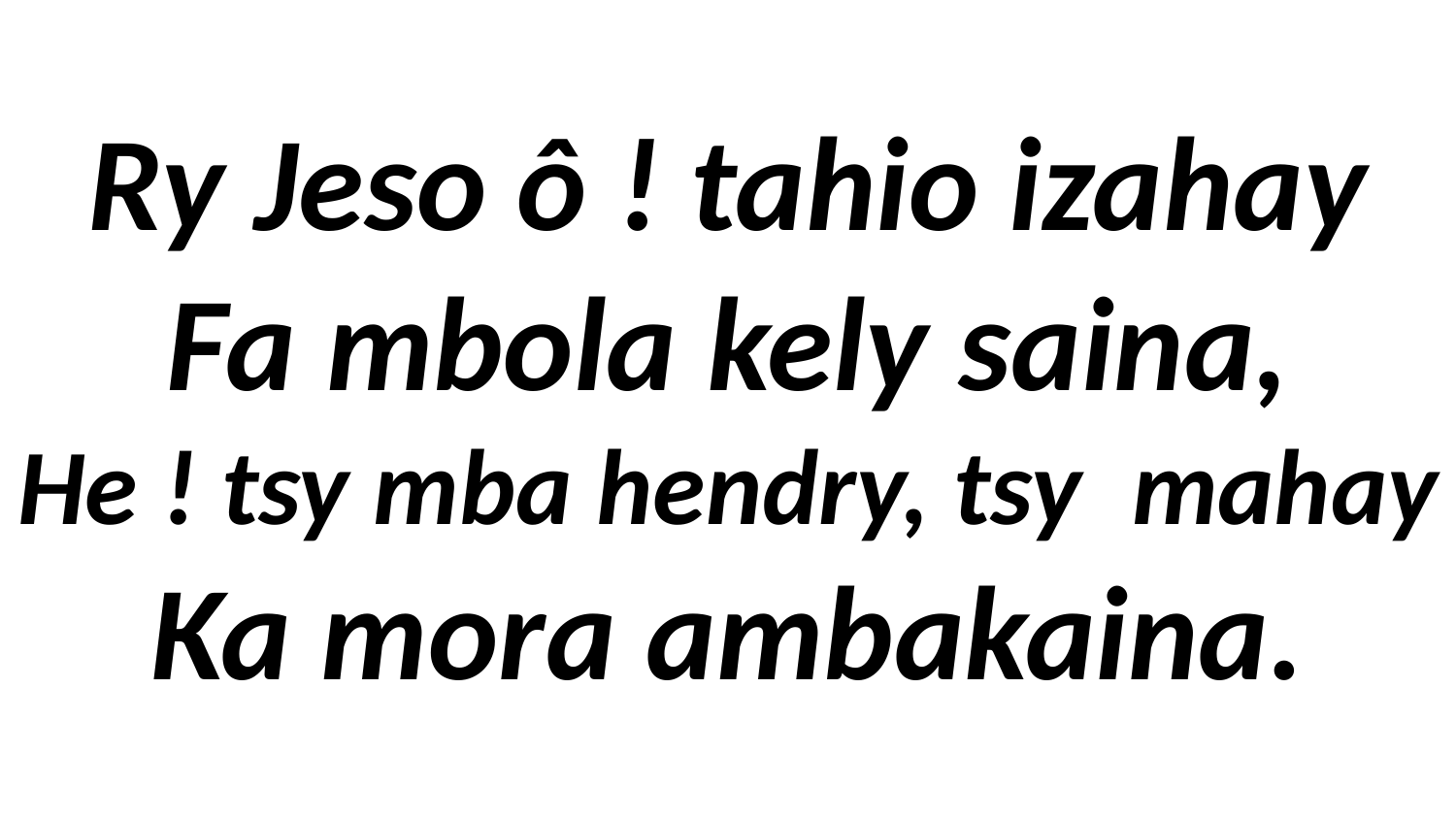

# Ry Jeso ô ! tahio izahay Fa mbola kely saina, He ! tsy mba hendry, tsy  mahay Ka mora ambakaina.